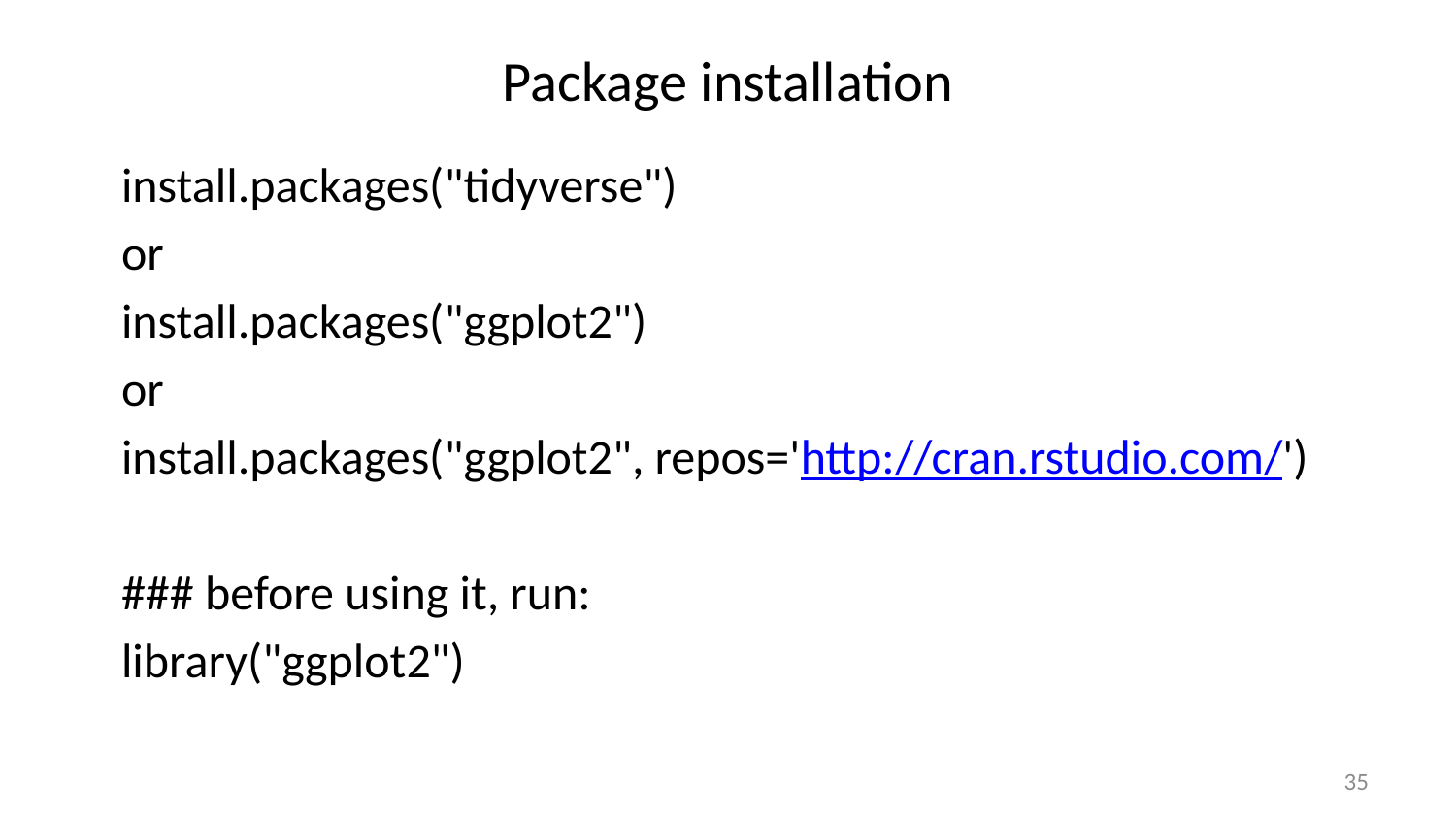

# Package installation
install.packages("tidyverse")
or
install.packages("ggplot2")
or
install.packages("ggplot2", repos='http://cran.rstudio.com/')

### before using it, run:
library("ggplot2")
35